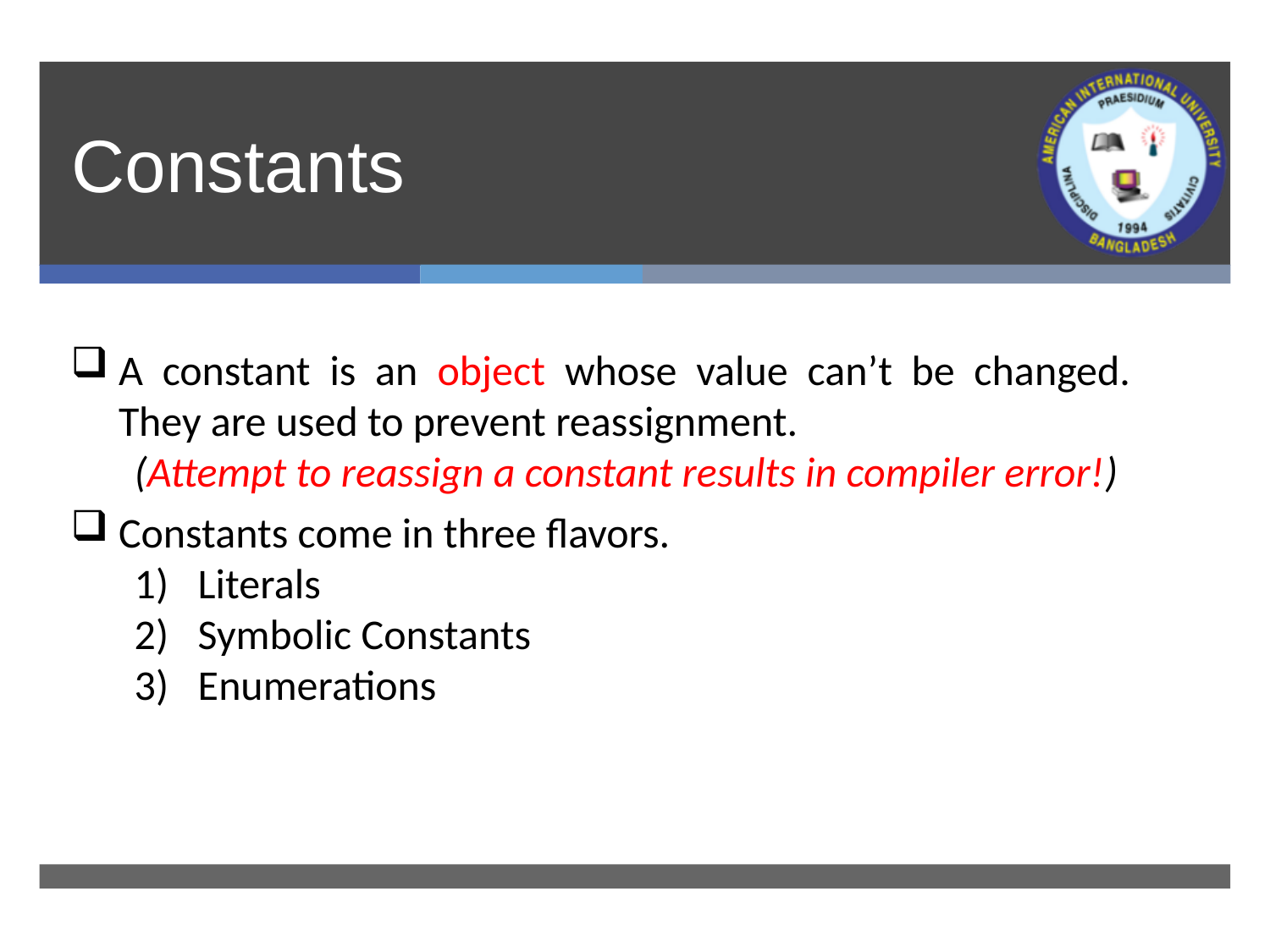

# Constants
A constant is an object whose value can’t be changed. They are used to prevent reassignment.
(Attempt to reassign a constant results in compiler error!)
Constants come in three flavors.
Literals
Symbolic Constants
Enumerations